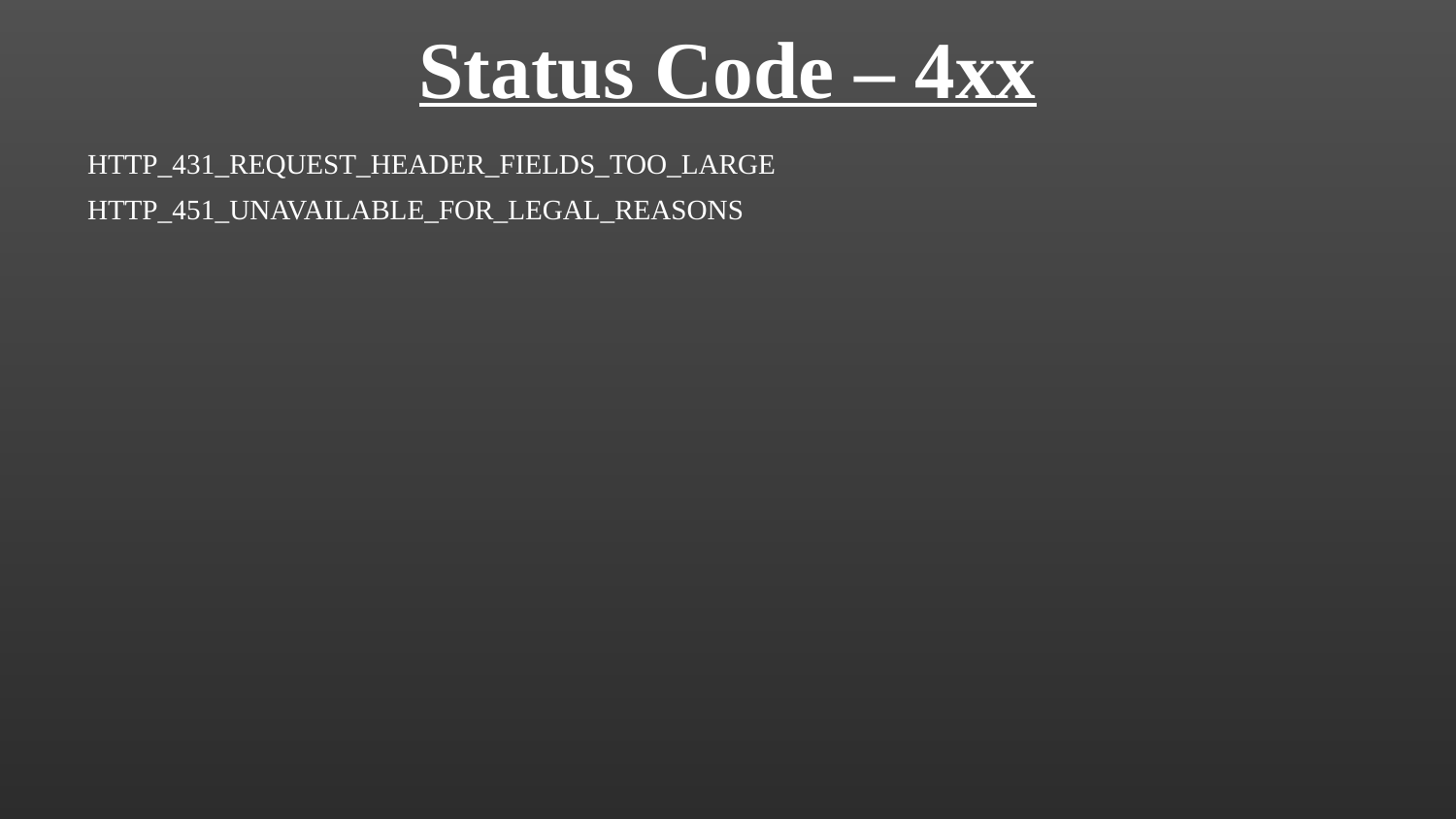

# Status Code – 4xx
HTTP_431_REQUEST_HEADER_FIELDS_TOO_LARGE
HTTP_451_UNAVAILABLE_FOR_LEGAL_REASONS